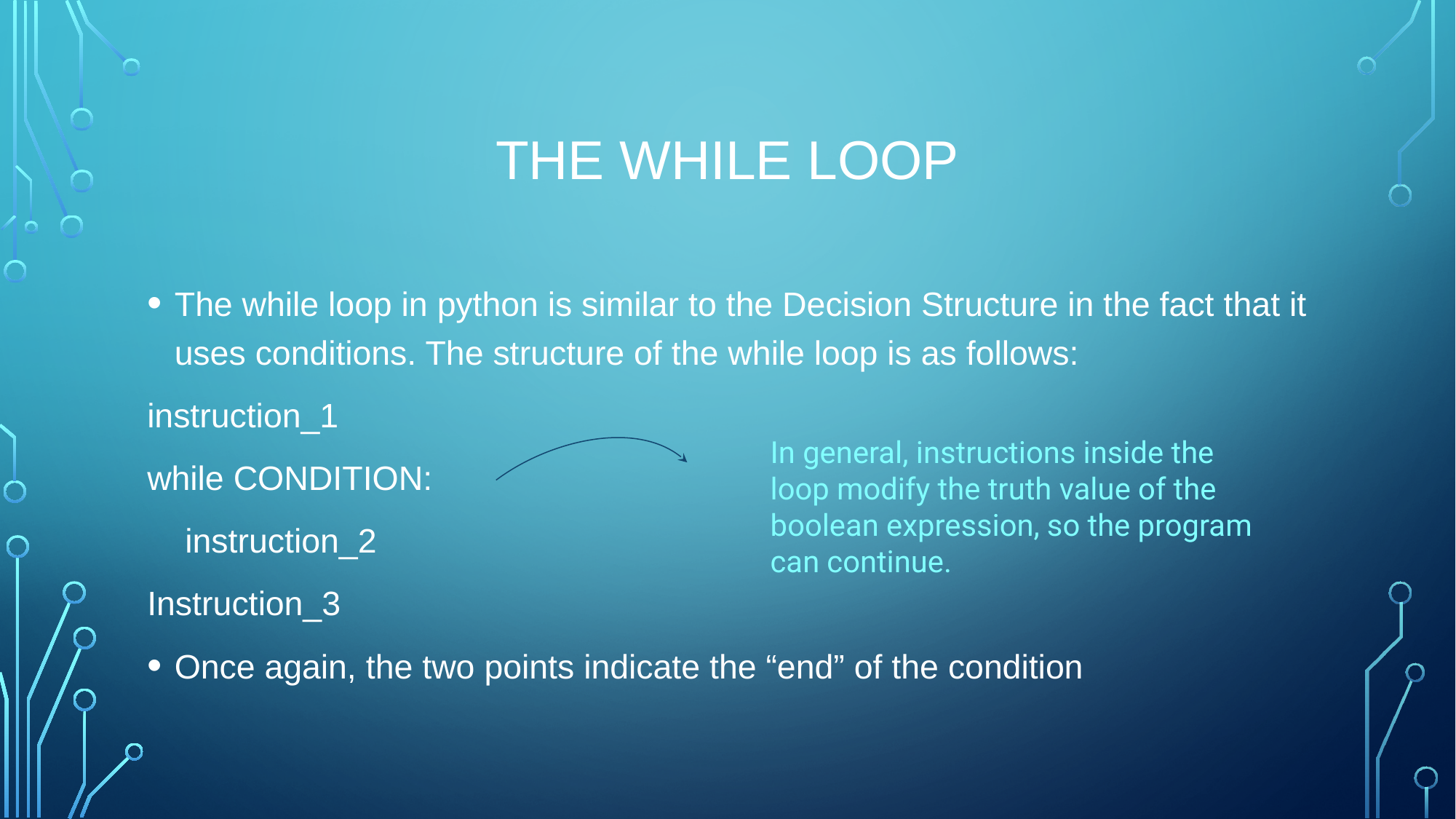

# The While loop
The while loop in python is similar to the Decision Structure in the fact that it uses conditions. The structure of the while loop is as follows:
instruction_1
while CONDITION:
    instruction_2
Instruction_3
Once again, the two points indicate the “end” of the condition

In general, instructions inside the loop modify the truth value of the boolean expression, so the program can continue.